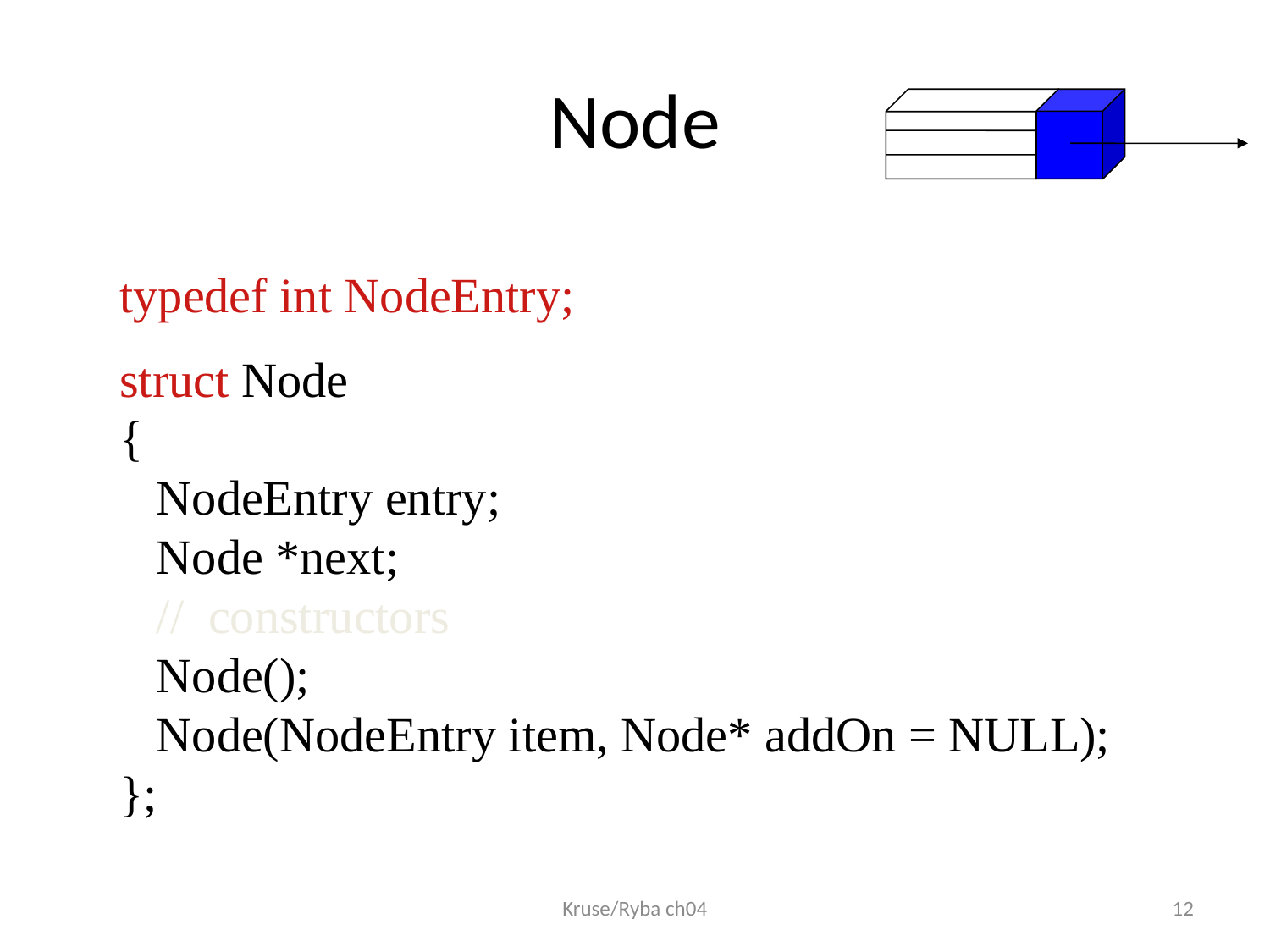

# Node

typedef int NodeEntry;
struct Node
{
   NodeEntry entry;
   Node *next;
   //  constructors
   Node();
   Node(NodeEntry item, Node* addOn = NULL);
};
Kruse/Ryba ch04
12